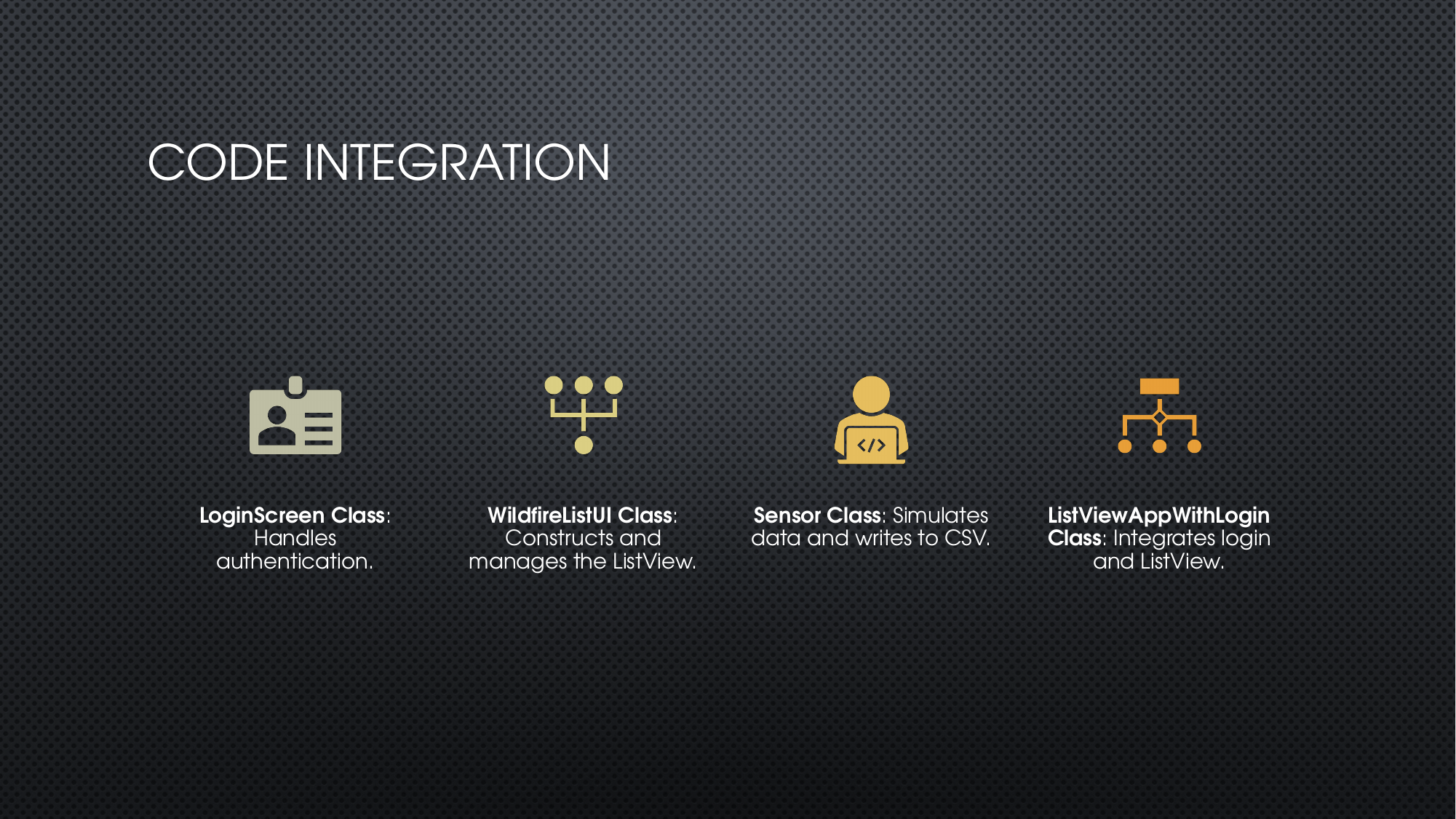

# Code integration
LoginScreen Class: Handles authentication.
WildfireListUI Class: Constructs and manages the ListView.
Sensor Class: Simulates data and writes to CSV.
ListViewAppWithLogin Class: Integrates login and ListView.